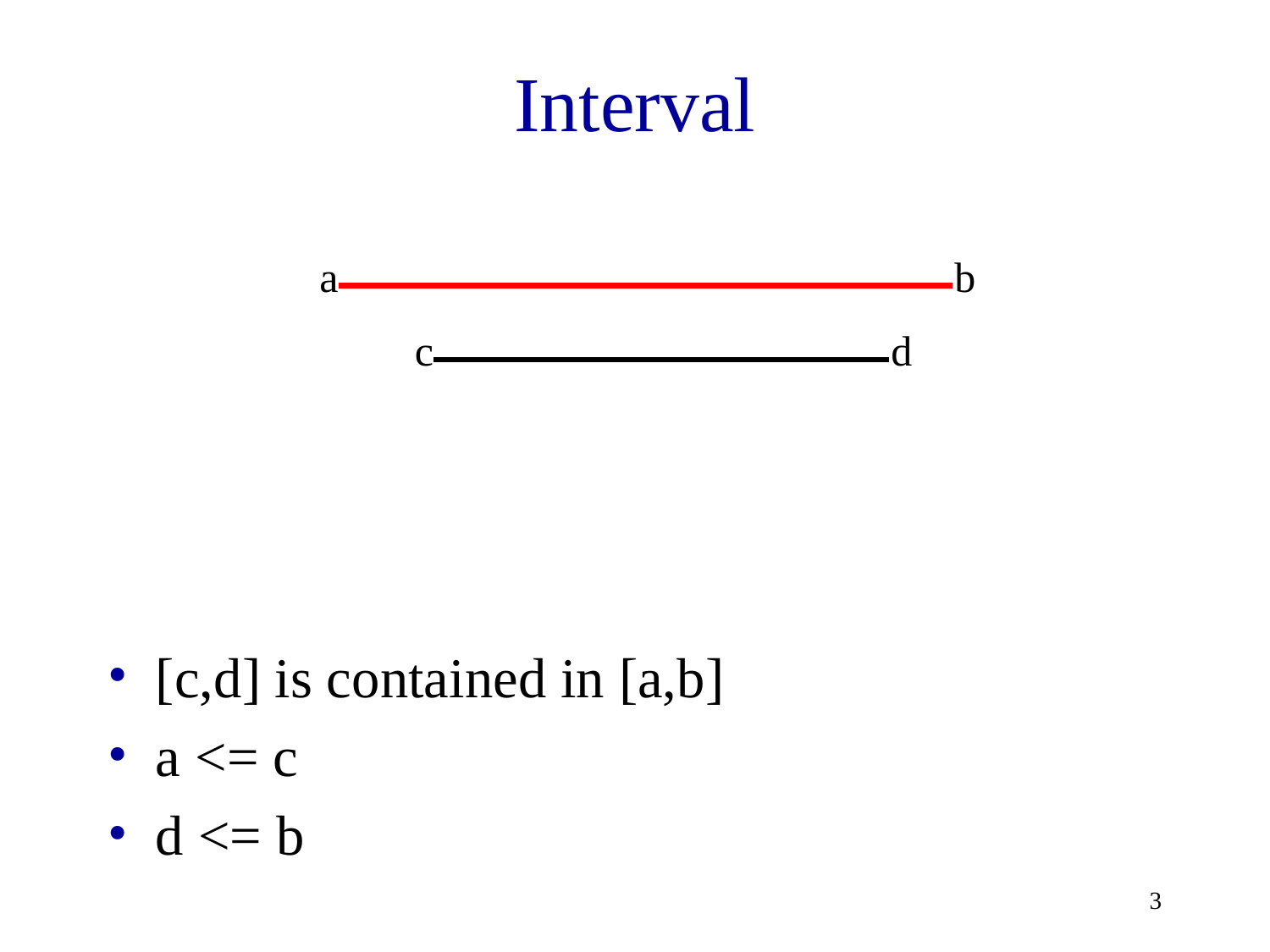

# Interval
a
b
c
d
[c,d] is contained in [a,b]
a <= c
d <= b
3